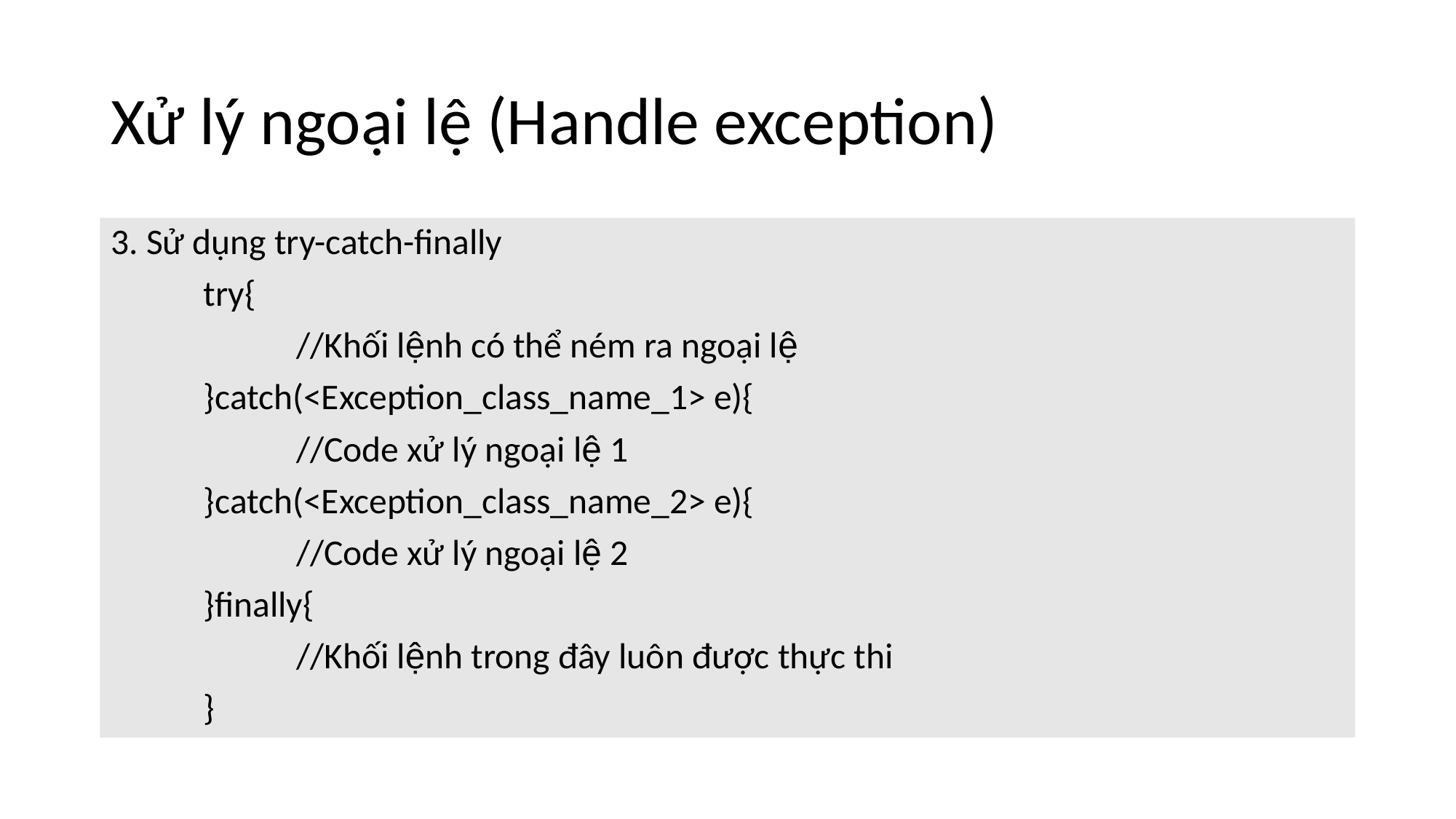

# Xử lý ngoại lệ (Handle exception)
3. Sử dụng try-catch-finally
	try{
		//Khối lệnh có thể ném ra ngoại lệ
	}catch(<Exception_class_name_1> e){
 		//Code xử lý ngoại lệ 1
	}catch(<Exception_class_name_2> e){
		//Code xử lý ngoại lệ 2
	}finally{
		//Khối lệnh trong đây luôn được thực thi
	}